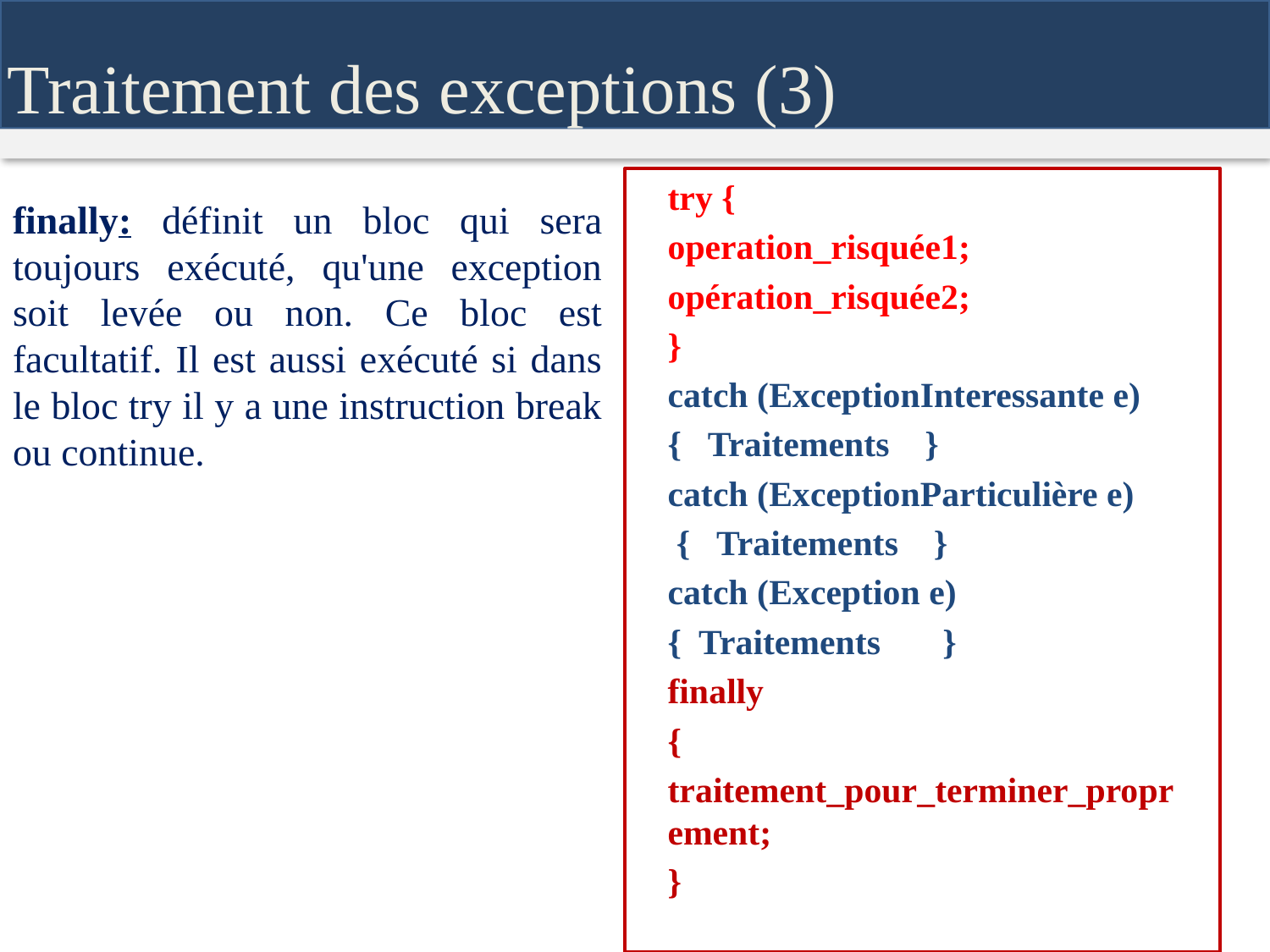

Traitement des exceptions (3)

try {
operation_risquée1;
opération_risquée2;
}
catch (ExceptionInteressante e)
{   Traitements    }
catch (ExceptionParticulière e)
 {   Traitements    }
catch (Exception e)
{  Traitements       }
finally
{
traitement_pour_terminer_proprement;
}
finally: définit un bloc qui sera toujours exécuté, qu'une exception soit levée ou non. Ce bloc est facultatif. Il est aussi exécuté si dans le bloc try il y a une instruction break ou continue.